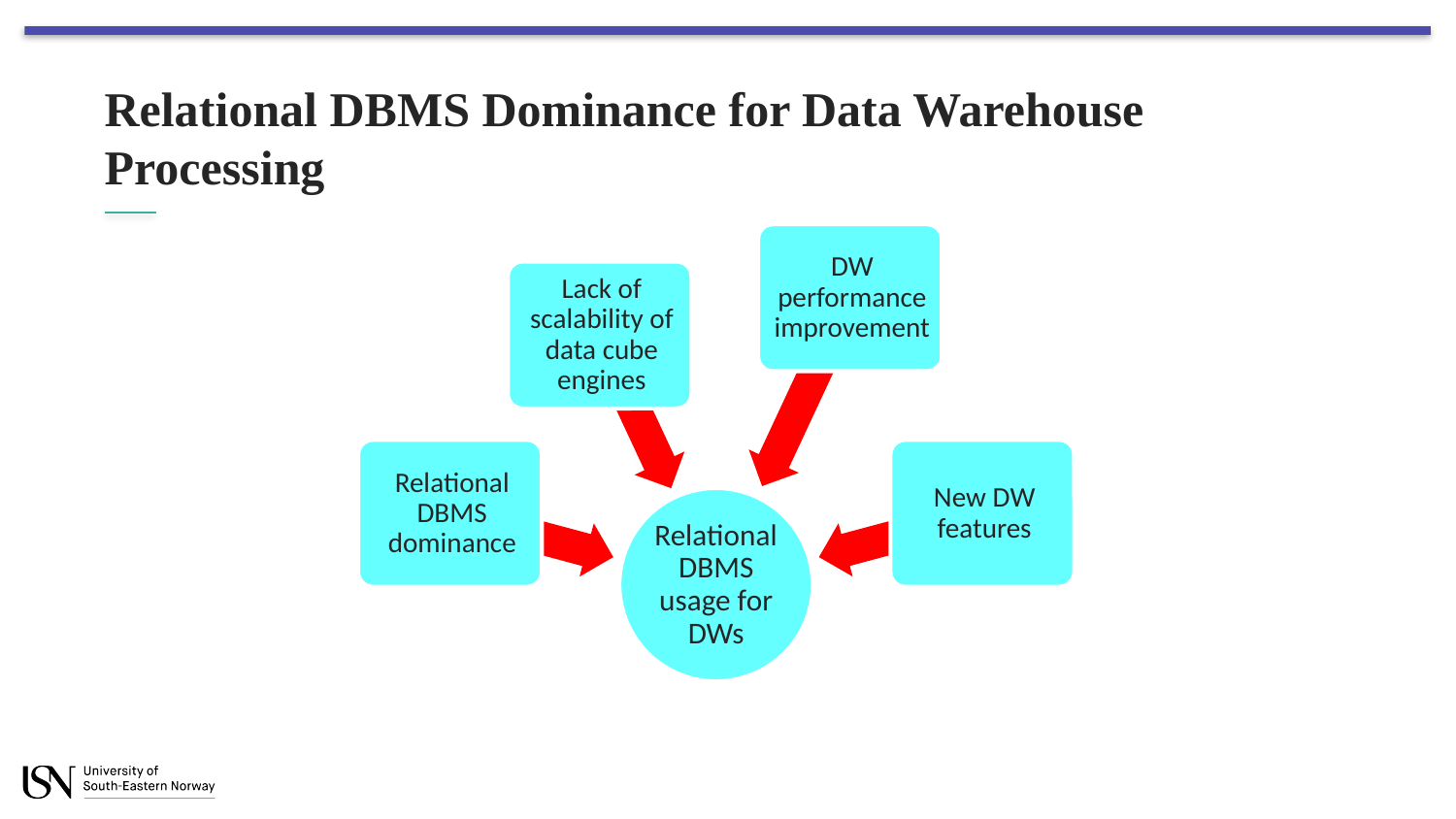

# Relational DBMS Dominance for Data Warehouse Processing
Relational DBMS usage for DWs
Relational DBMS dominance
Lack of scalability of data cube engines
DW performance improvement
New DW features